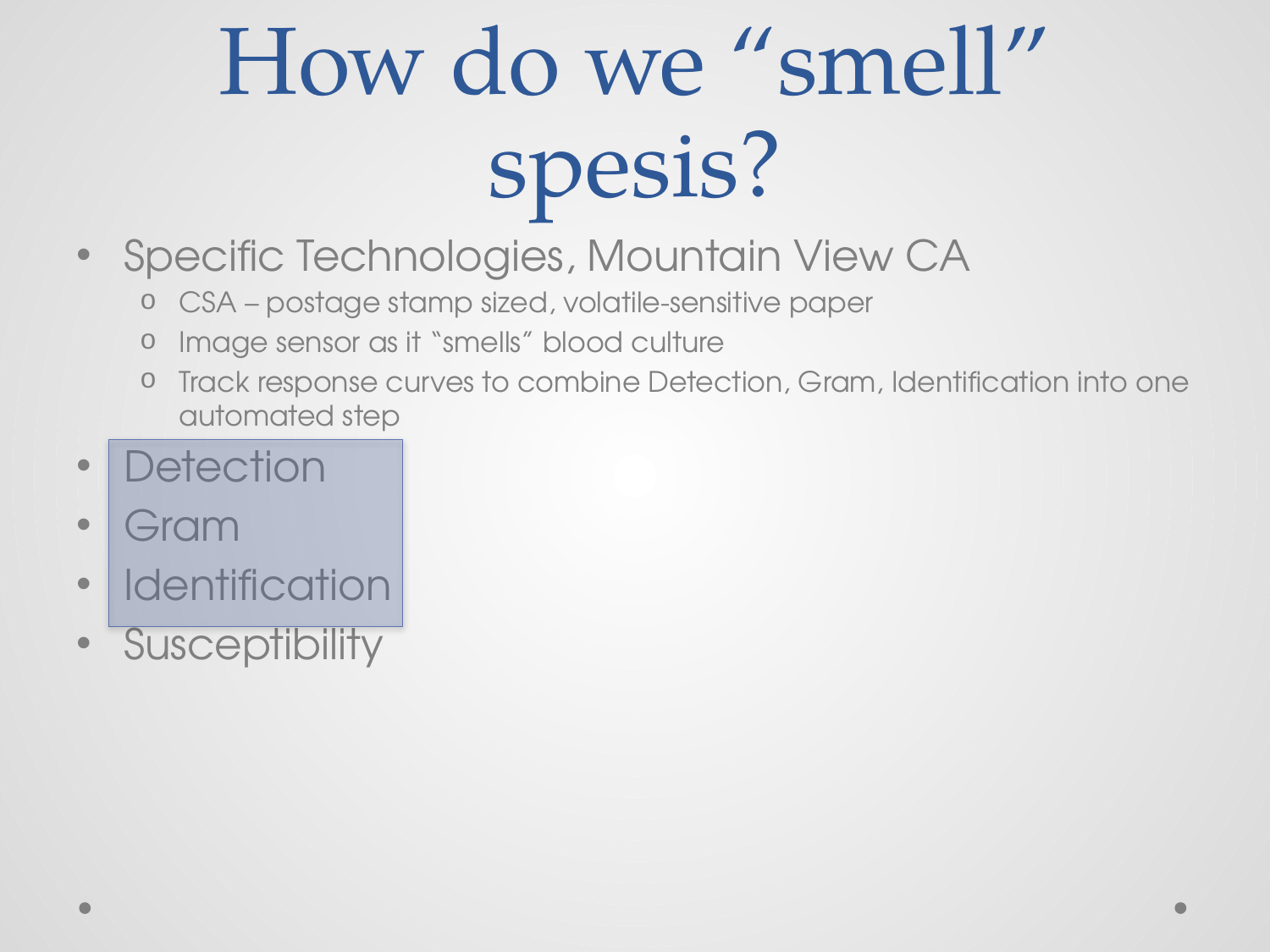

# How do we “smell” spesis?
Specific Technologies, Mountain View CA
CSA – postage stamp sized, volatile-sensitive paper
Image sensor as it “smells” blood culture
Track response curves to combine Detection, Gram, Identification into one automated step
Detection
Gram
Identification
Susceptibility